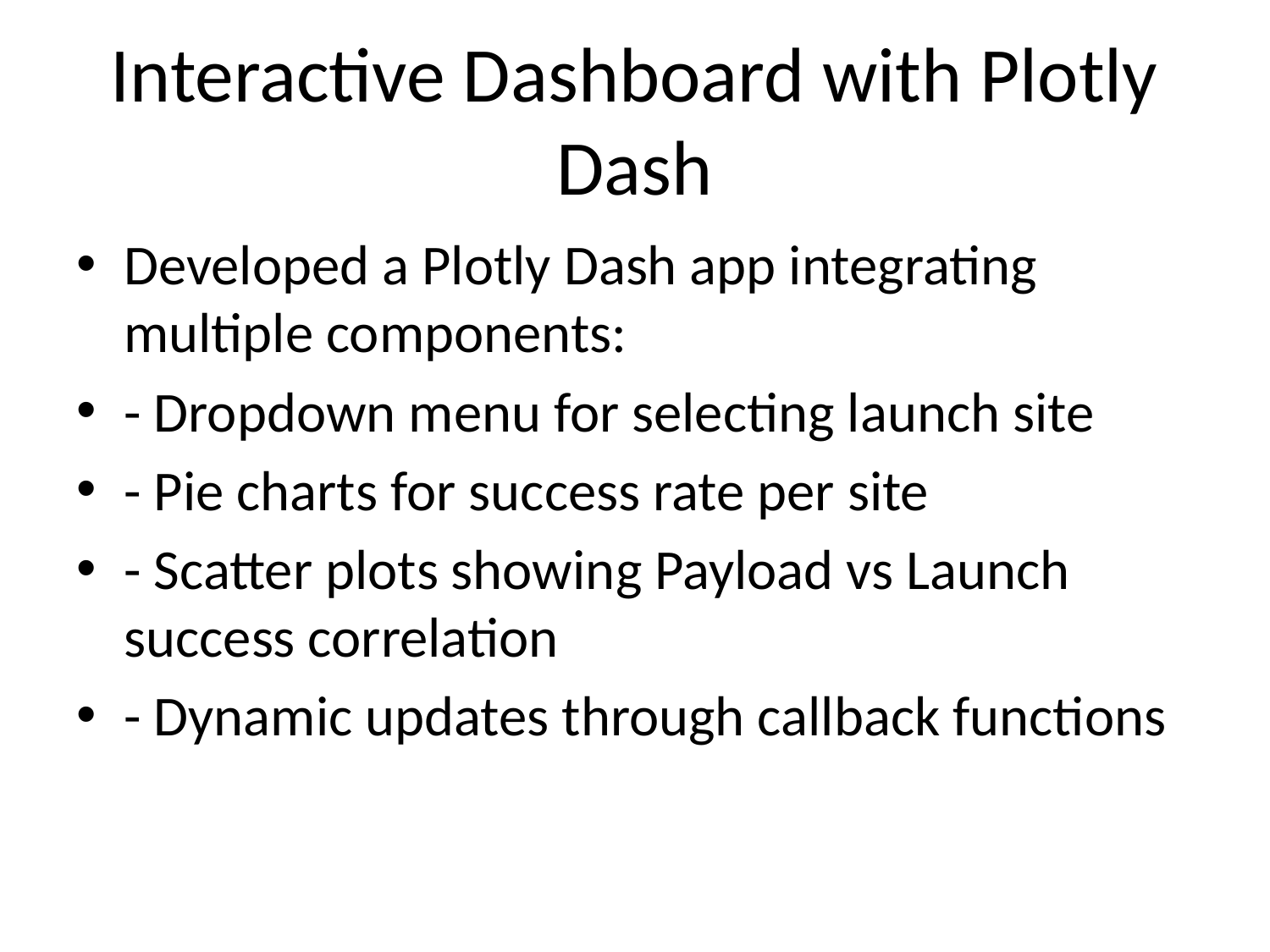

# Interactive Dashboard with Plotly Dash
Developed a Plotly Dash app integrating multiple components:
- Dropdown menu for selecting launch site
- Pie charts for success rate per site
- Scatter plots showing Payload vs Launch success correlation
- Dynamic updates through callback functions